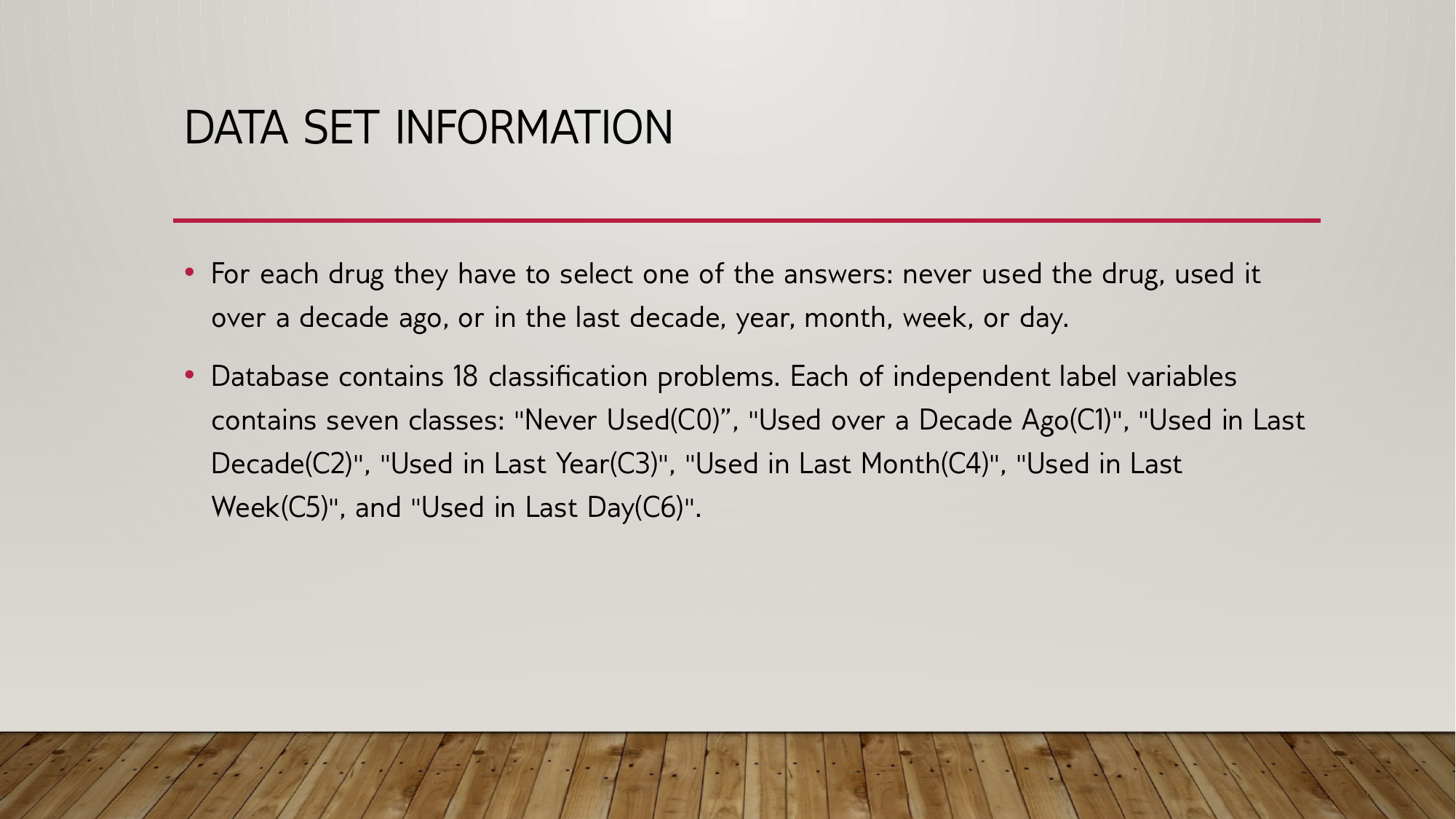

# Data set information
For each drug they have to select one of the answers: never used the drug, used it over a decade ago, or in the last decade, year, month, week, or day.
Database contains 18 classification problems. Each of independent label variables contains seven classes: "Never Used(C0)”, "Used over a Decade Ago(C1)", "Used in Last Decade(C2)", "Used in Last Year(C3)", "Used in Last Month(C4)", "Used in Last Week(C5)", and "Used in Last Day(C6)".